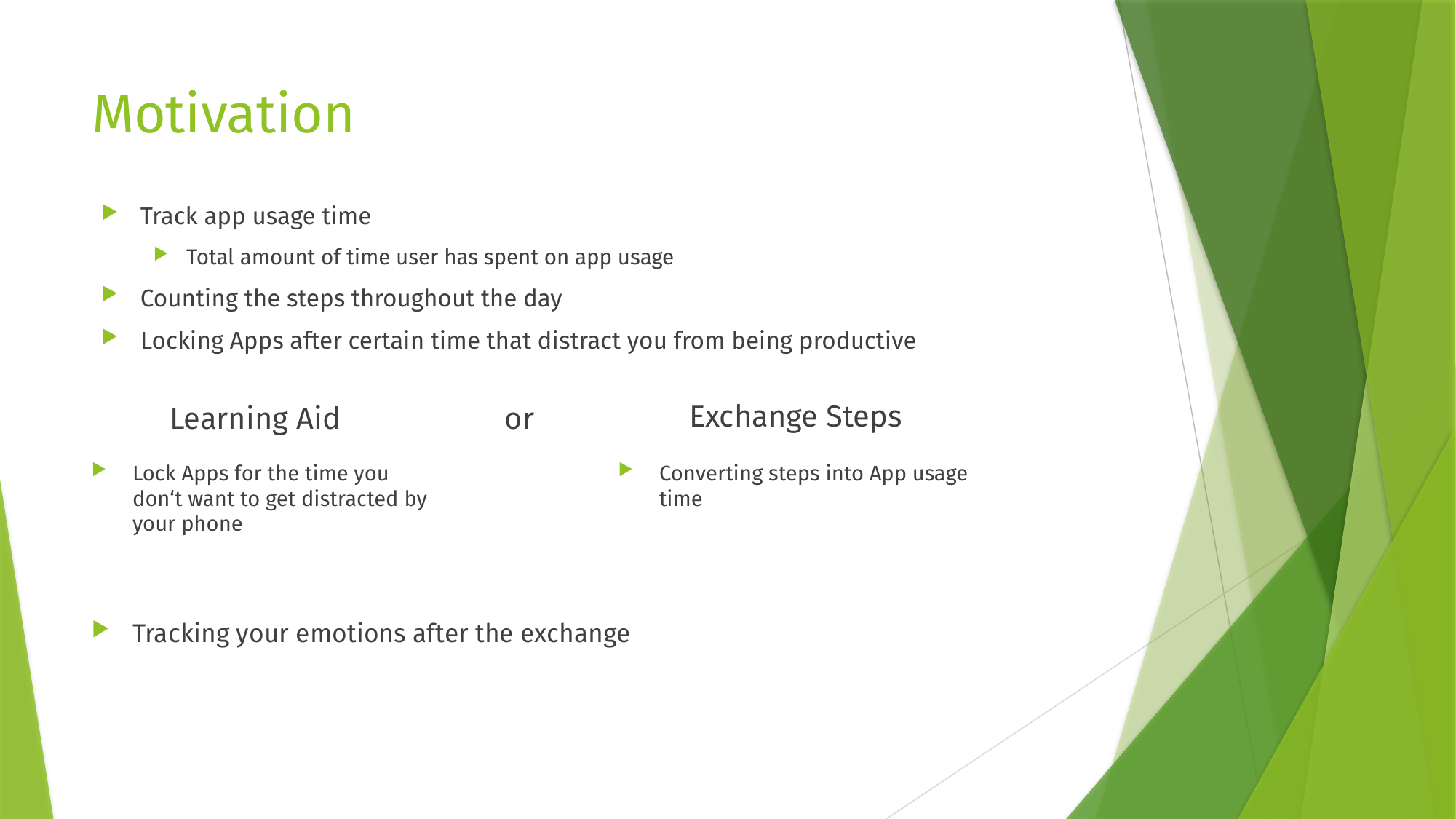

# Motivation
Track app usage time
Total amount of time user has spent on app usage
Counting the steps throughout the day
Locking Apps after certain time that distract you from being productive

Learning Aid
Exchange Steps
or
Lock Apps for the time you don‘t want to get distracted by your phone

Converting steps into App usage time
Tracking your emotions after the exchange